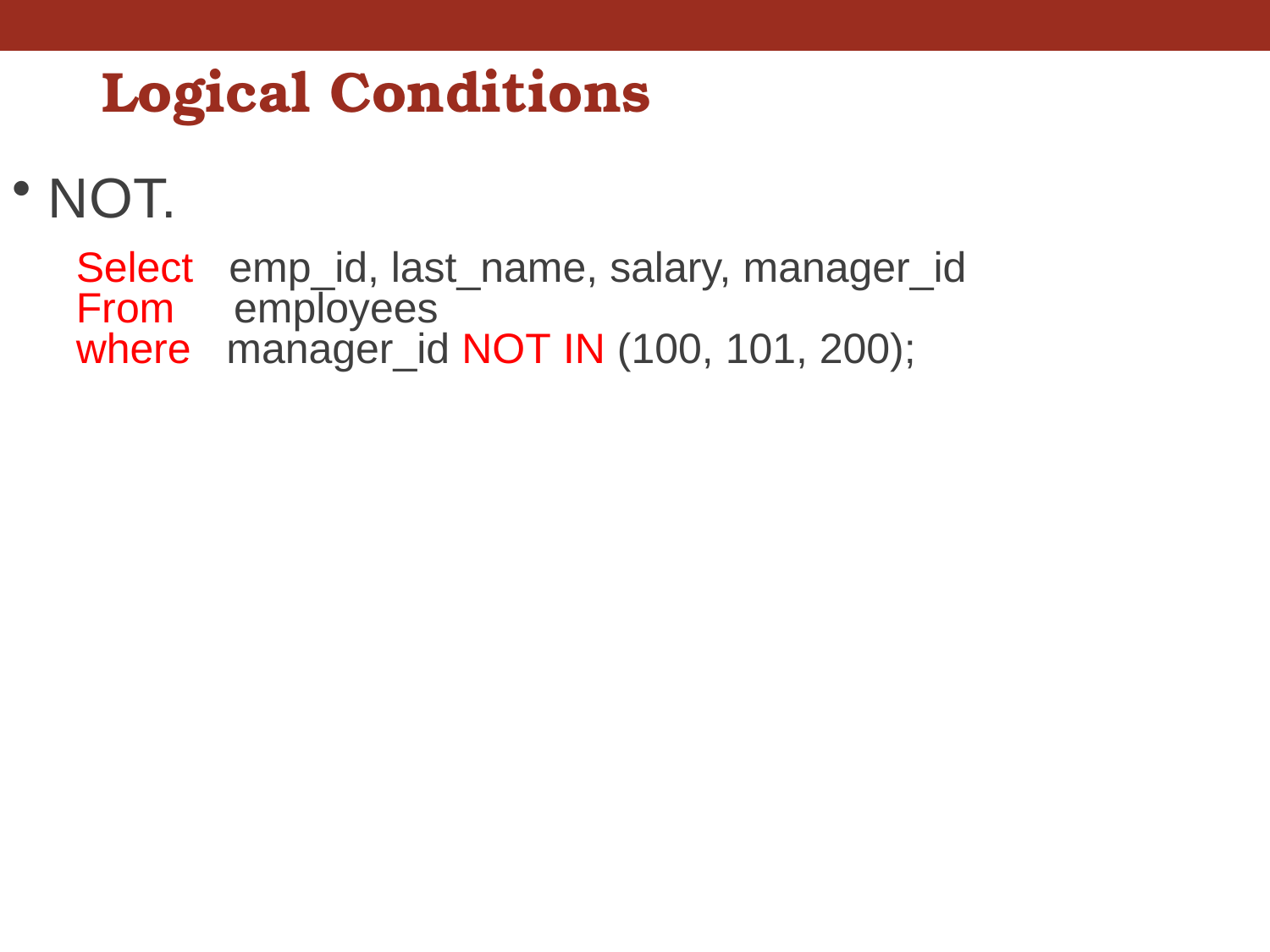

Logical Conditions

 NOT.

Select   emp_id, last_name, salary, manager_id
From     employees
where   manager_id NOT IN (100, 101, 200);